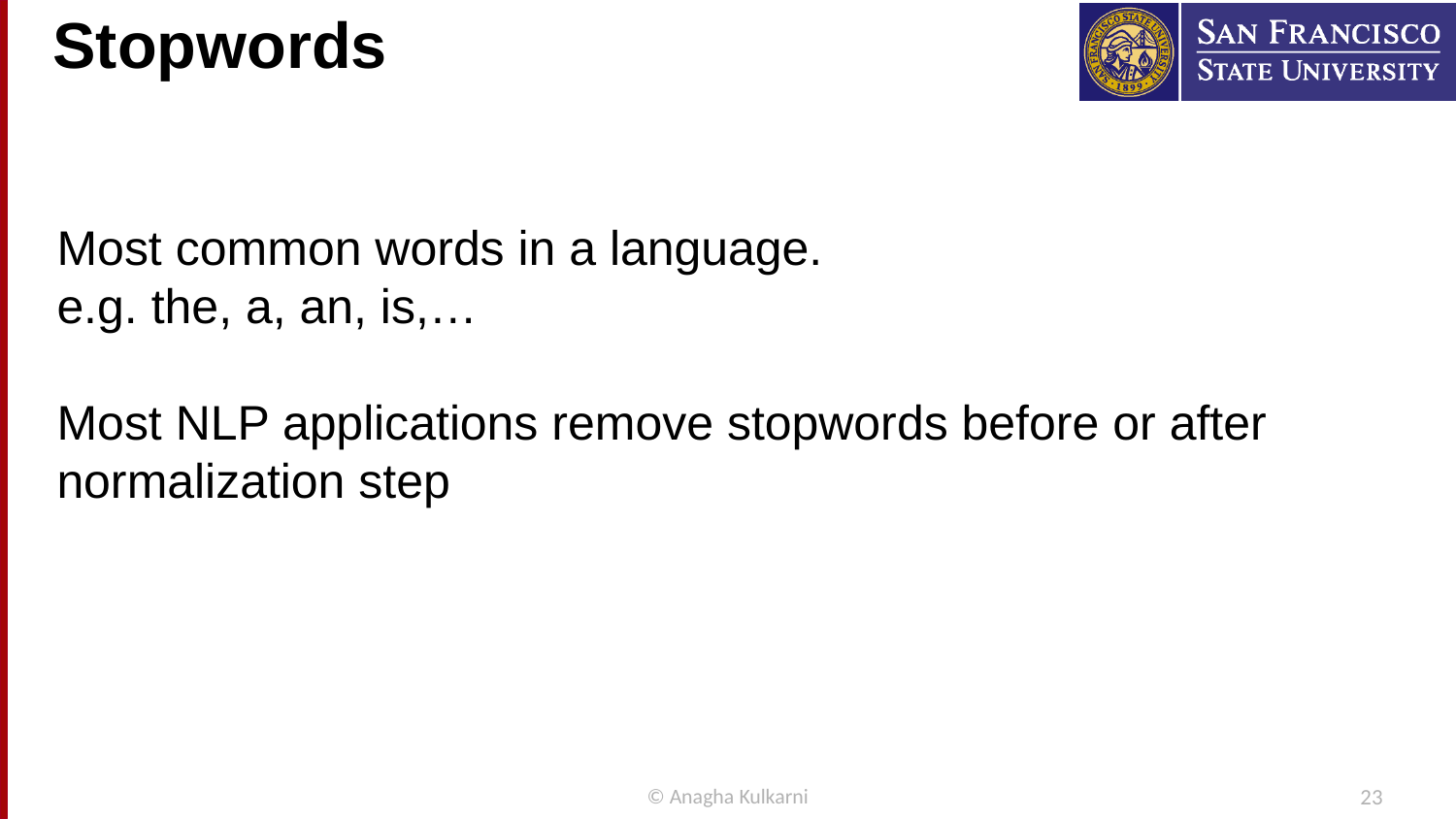

# Stopwords
Most common words in a language.
e.g. the, a, an, is,…

Most NLP applications remove stopwords before or after normalization step
© Anagha Kulkarni
23